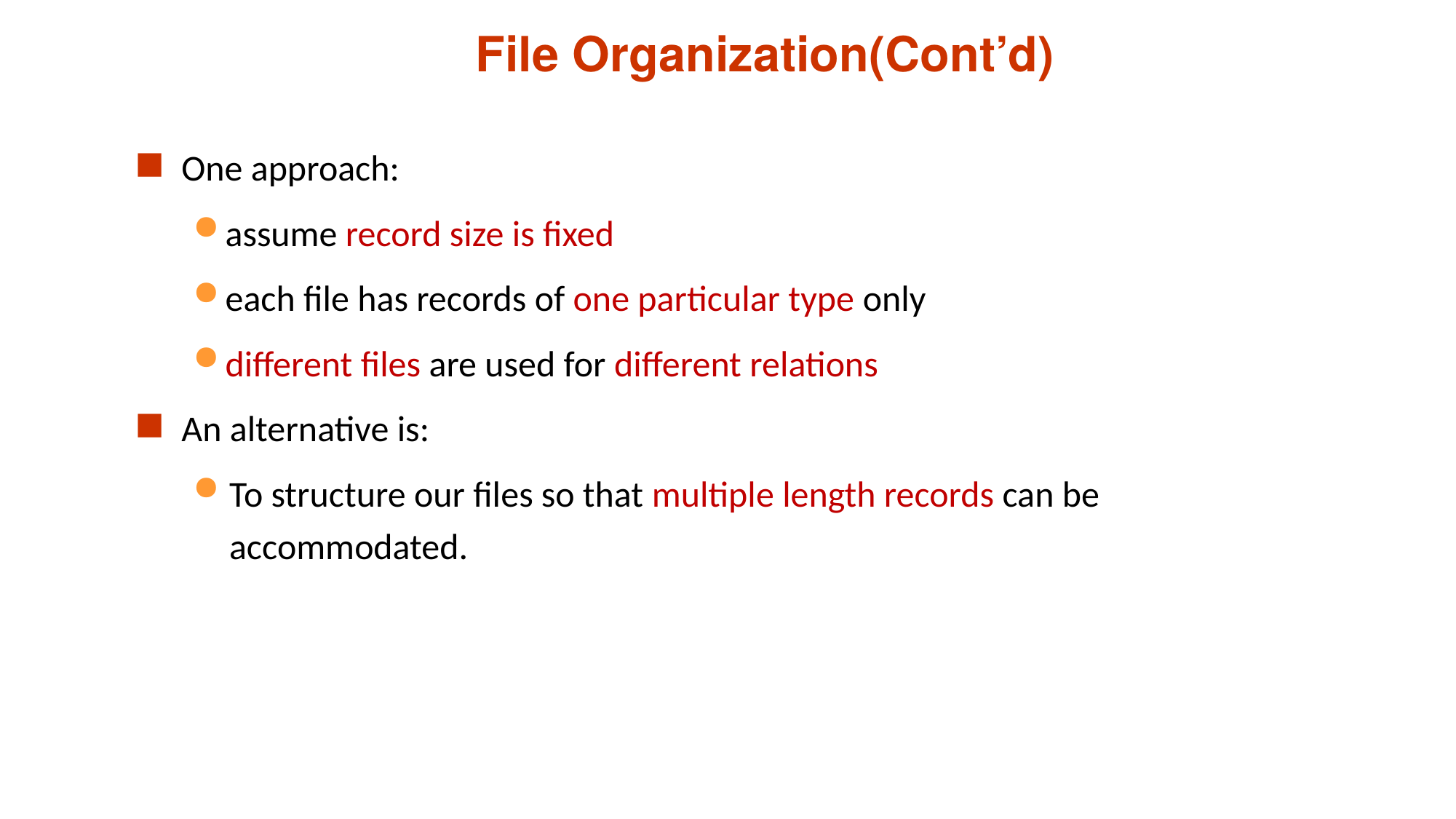

# File Organization(Cont’d)
One approach:
 assume record size is fixed
 each file has records of one particular type only
 different files are used for different relations
An alternative is:
To structure our files so that multiple length records can be accommodated.